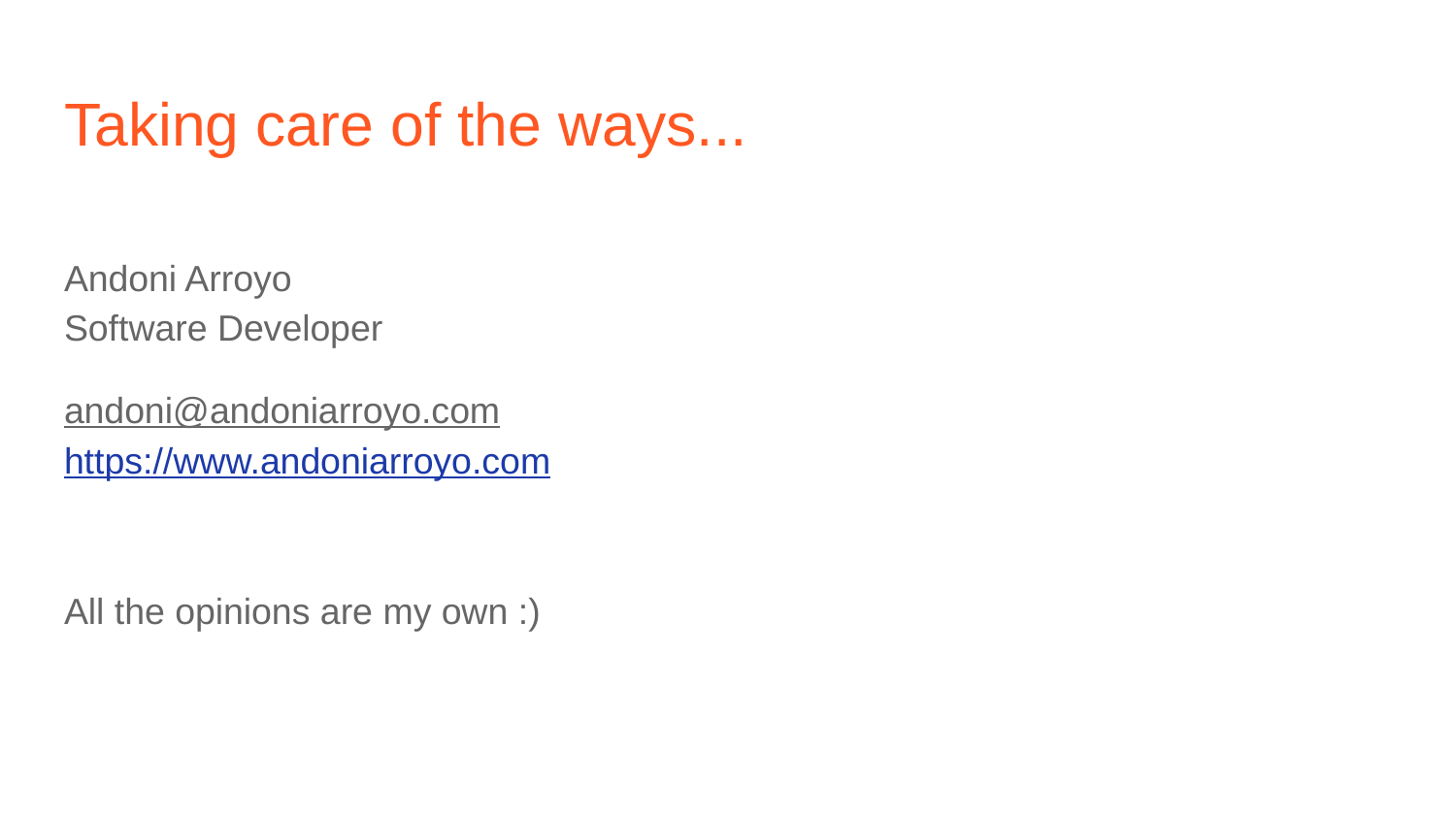

# Taking care of the ways...
Andoni Arroyo
Software Developer
andoni@andoniarroyo.com
https://www.andoniarroyo.com
All the opinions are my own :)